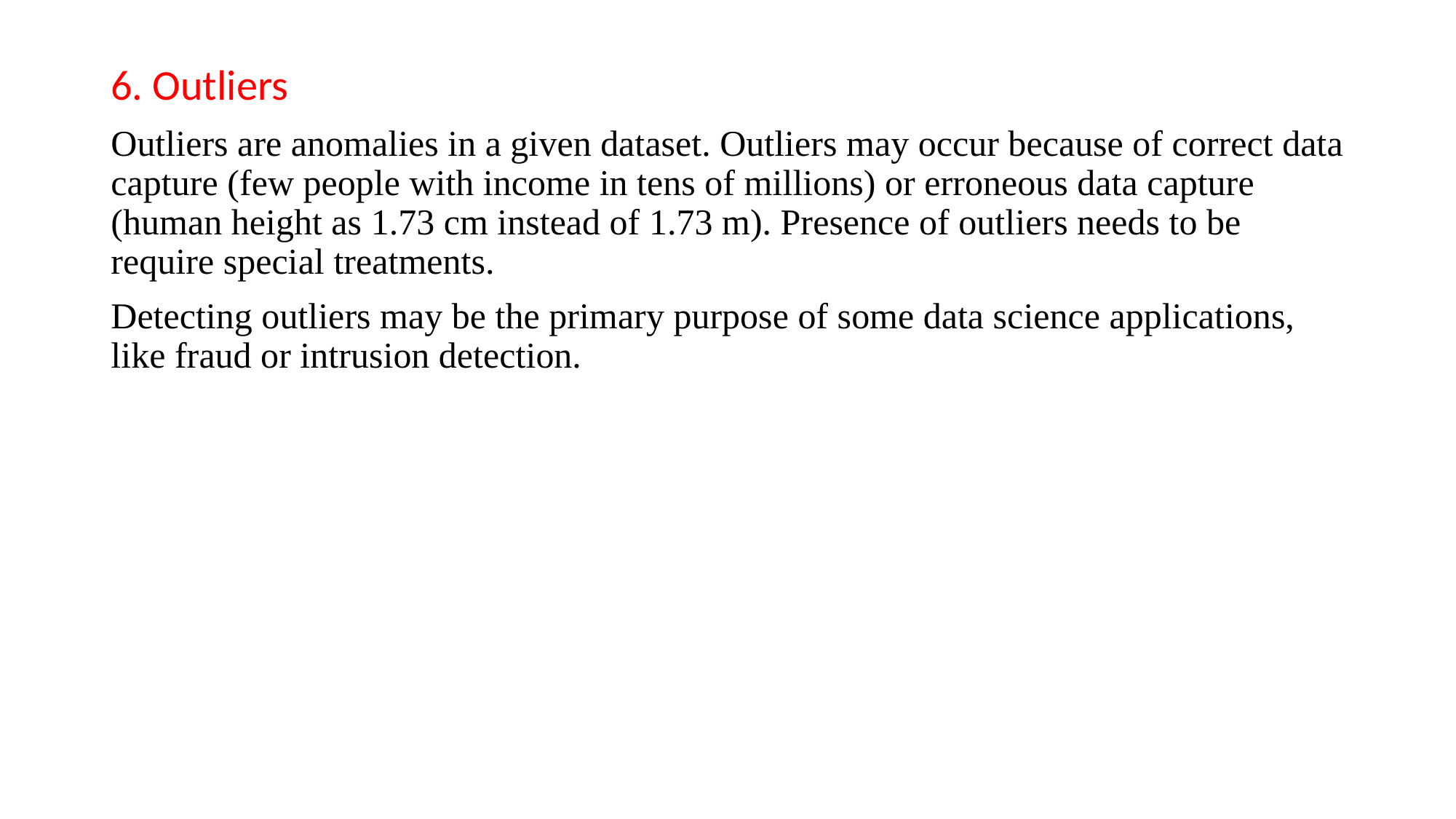

6. Outliers
Outliers are anomalies in a given dataset. Outliers may occur because of correct data capture (few people with income in tens of millions) or erroneous data capture (human height as 1.73 cm instead of 1.73 m). Presence of outliers needs to be require special treatments.
Detecting outliers may be the primary purpose of some data science applications, like fraud or intrusion detection.